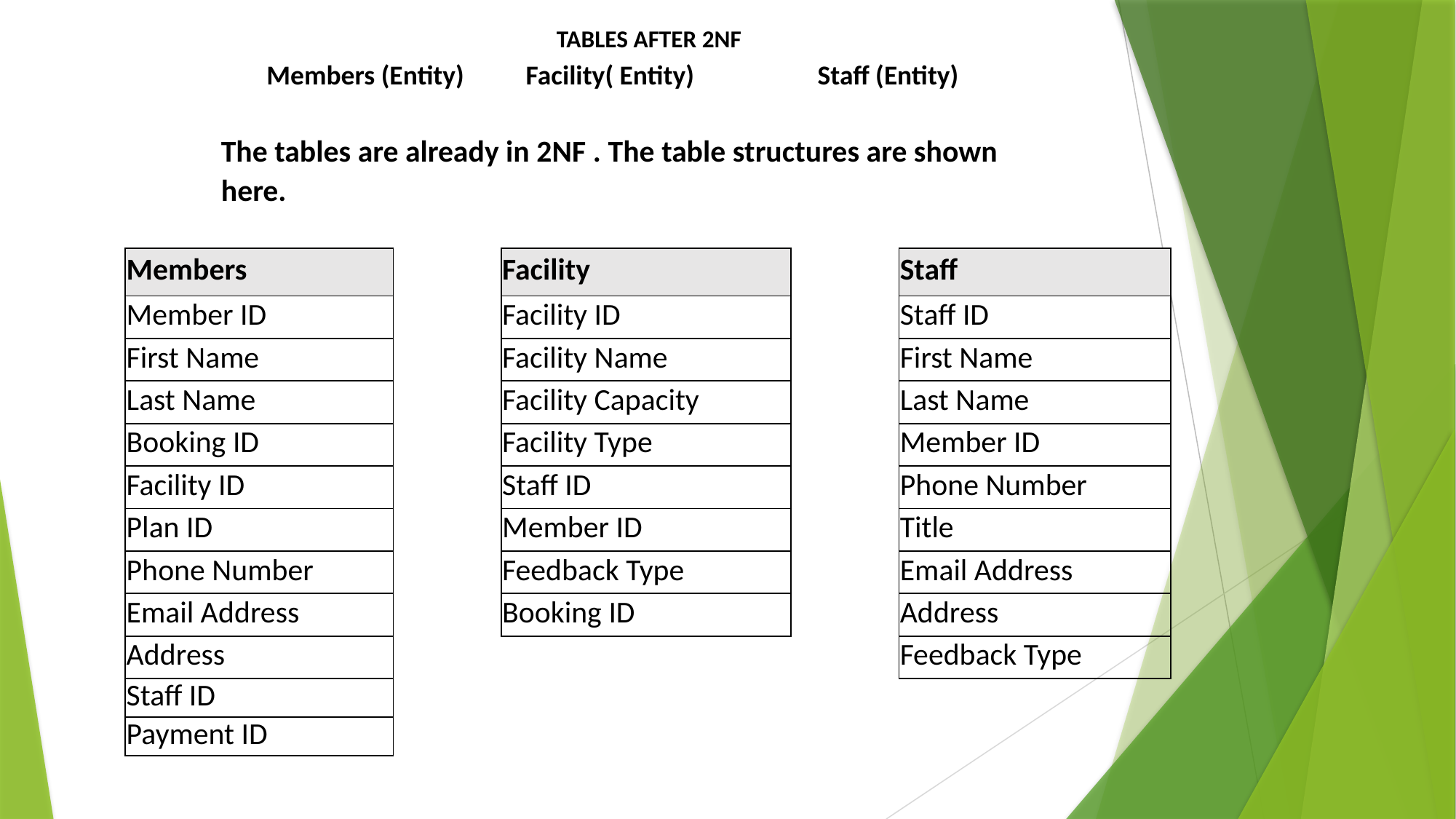

# TABLES AFTER 2NF
| Members (Entity) Facility( Entity) Staff (Entity) |
| --- |
|  |
|  |
The tables are already in 2NF . The table structures are shown here.
| Members |  | Facility |  | Staff |
| --- | --- | --- | --- | --- |
| Member ID |  | Facility ID |  | Staff ID |
| First Name |  | Facility Name |  | First Name |
| Last Name |  | Facility Capacity |  | Last Name |
| Booking ID |  | Facility Type |  | Member ID |
| Facility ID |  | Staff ID |  | Phone Number |
| Plan ID |  | Member ID |  | Title |
| Phone Number |  | Feedback Type |  | Email Address |
| Email Address |  | Booking ID |  | Address |
| Address |  |  |  | Feedback Type |
| Staff ID |  |  |  |  |
| Payment ID |  |  |  |  |